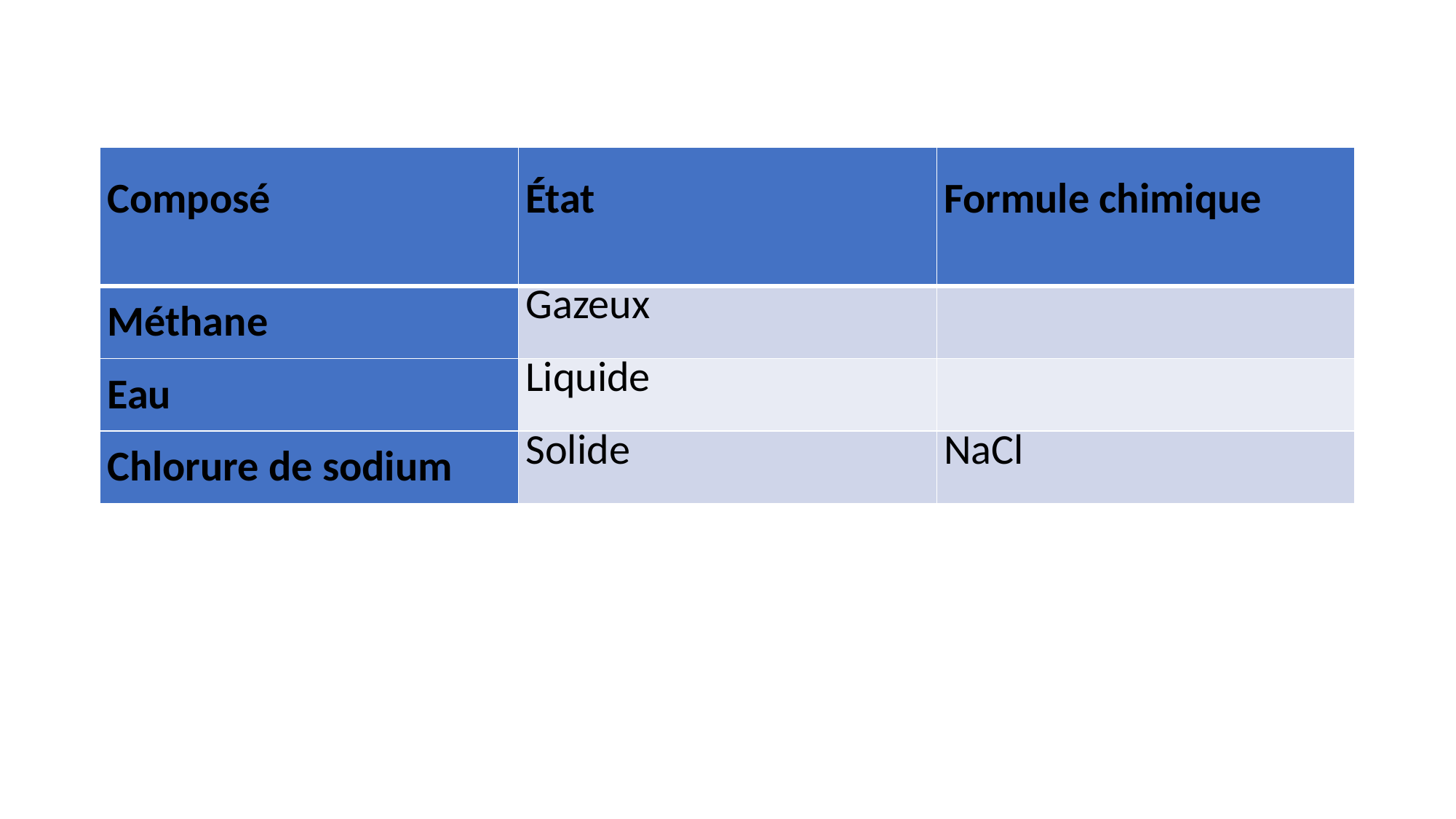

| Composé | État | Formule chimique |
| --- | --- | --- |
| Méthane | Gazeux | CH4 |
| Eau | Liquide | H2O |
| Chlorure de sodium | Solide | NaCl |